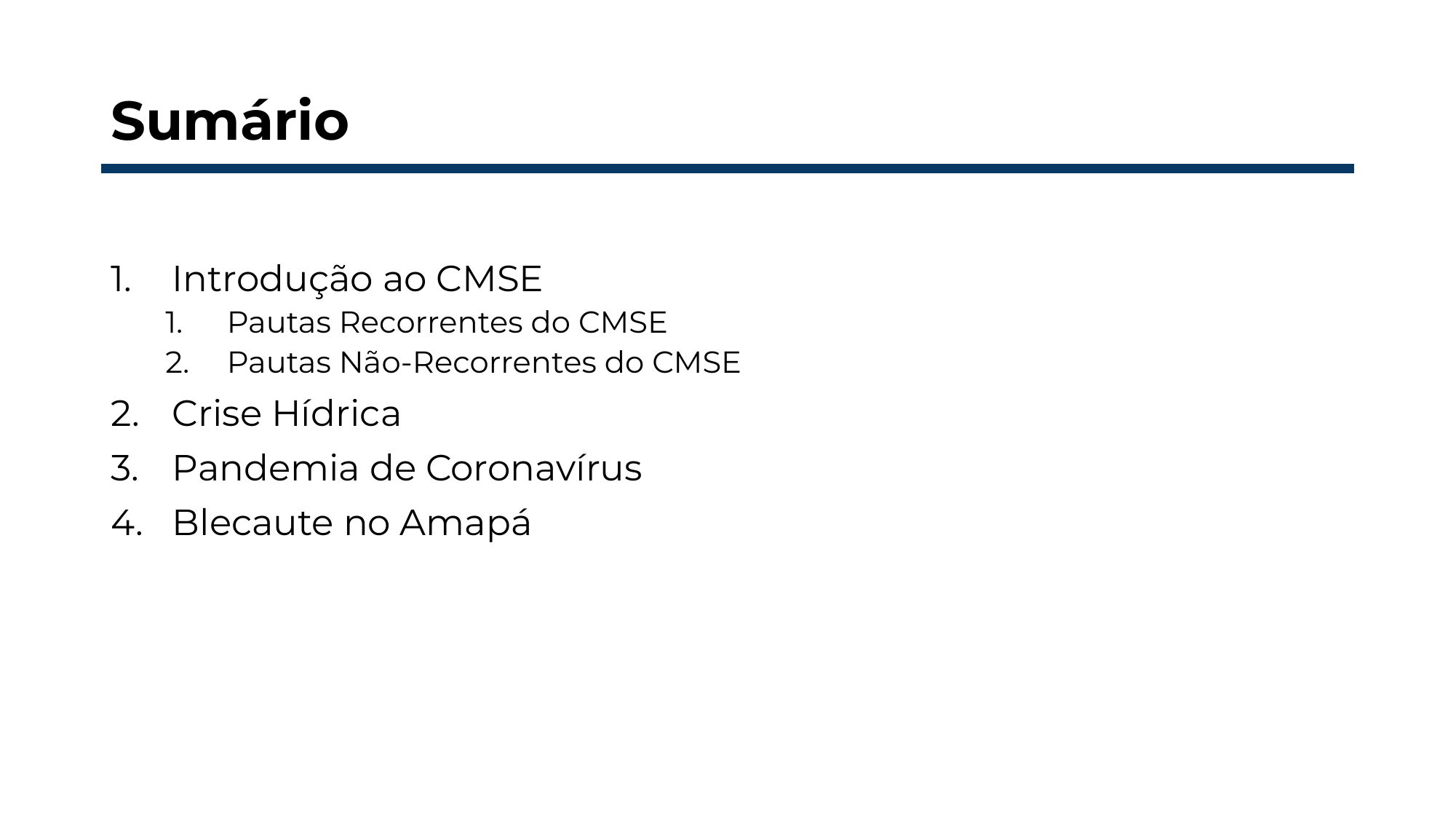

# Sumário
Introdução ao CMSE
Pautas Recorrentes do CMSE
Pautas Não-Recorrentes do CMSE
Crise Hídrica
Pandemia de Coronavírus
Blecaute no Amapá